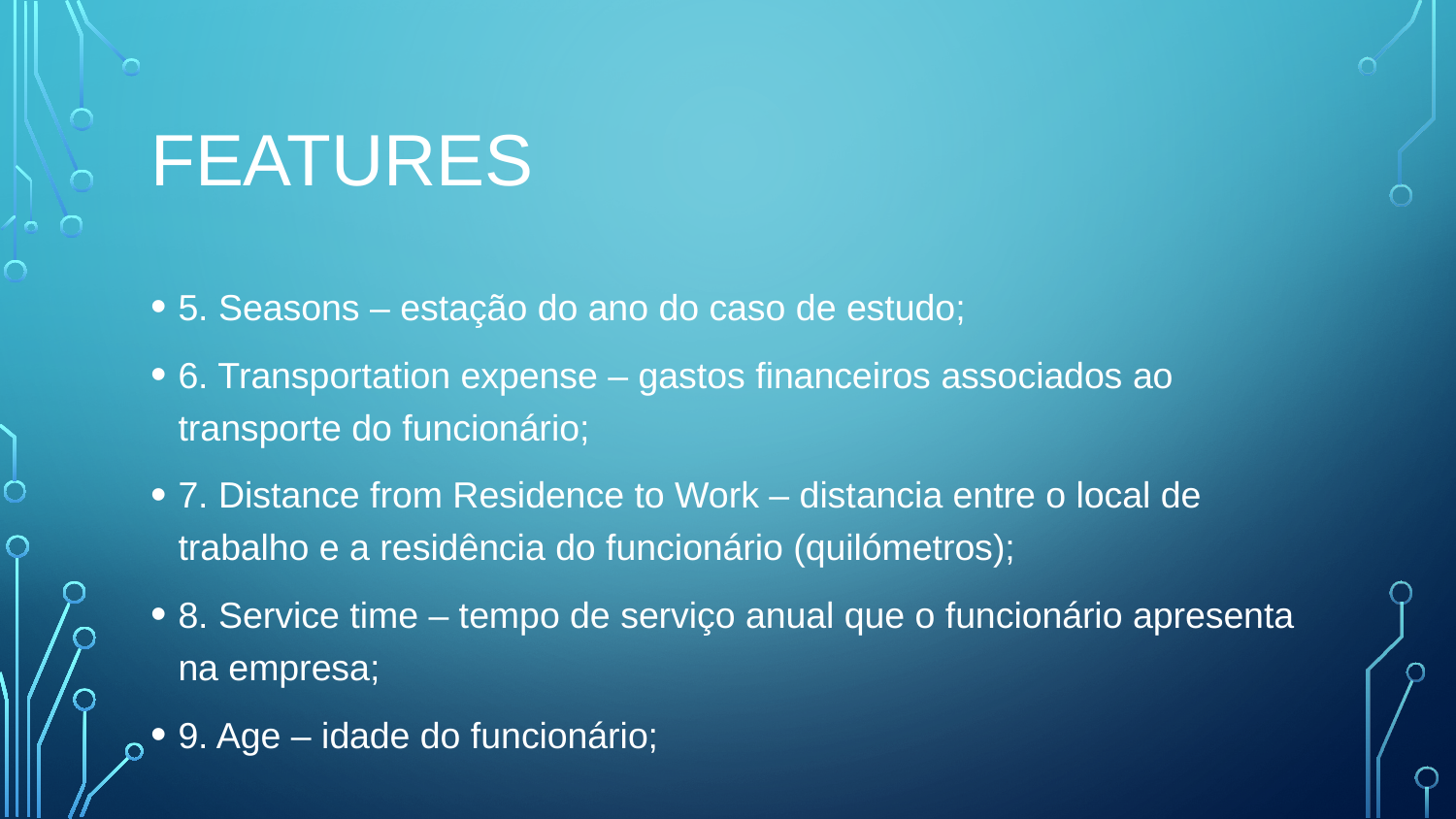

# features
5. Seasons – estação do ano do caso de estudo;
6. Transportation expense – gastos financeiros associados ao transporte do funcionário;
7. Distance from Residence to Work – distancia entre o local de trabalho e a residência do funcionário (quilómetros);
8. Service time – tempo de serviço anual que o funcionário apresenta na empresa;
9. Age – idade do funcionário;